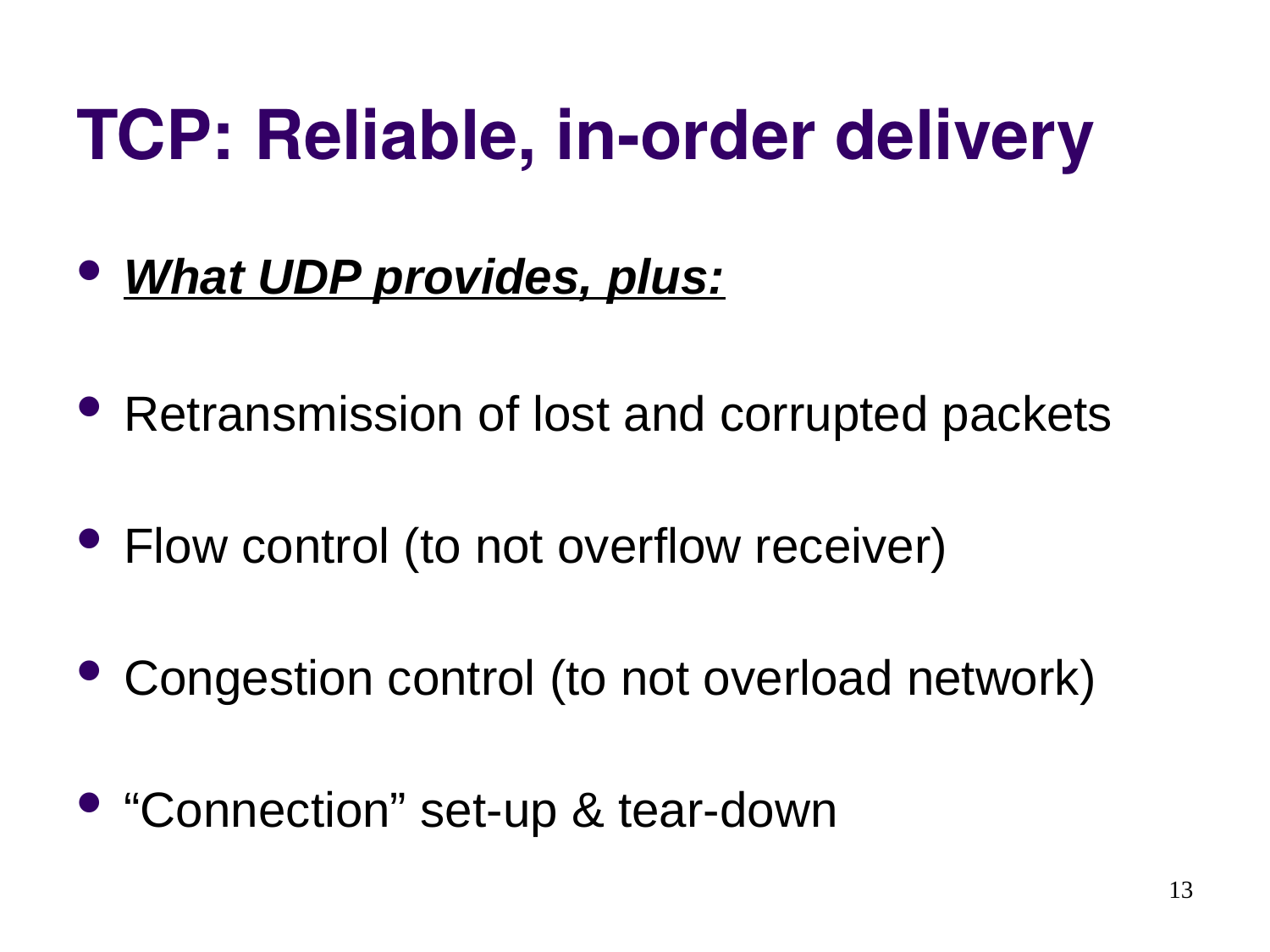

# TCP: Reliable, in-order delivery
What UDP provides, plus:

Retransmission of lost and corrupted packets

Flow control (to not overflow receiver)

Congestion control (to not overload network)

“Connection” set-up & tear-down

13